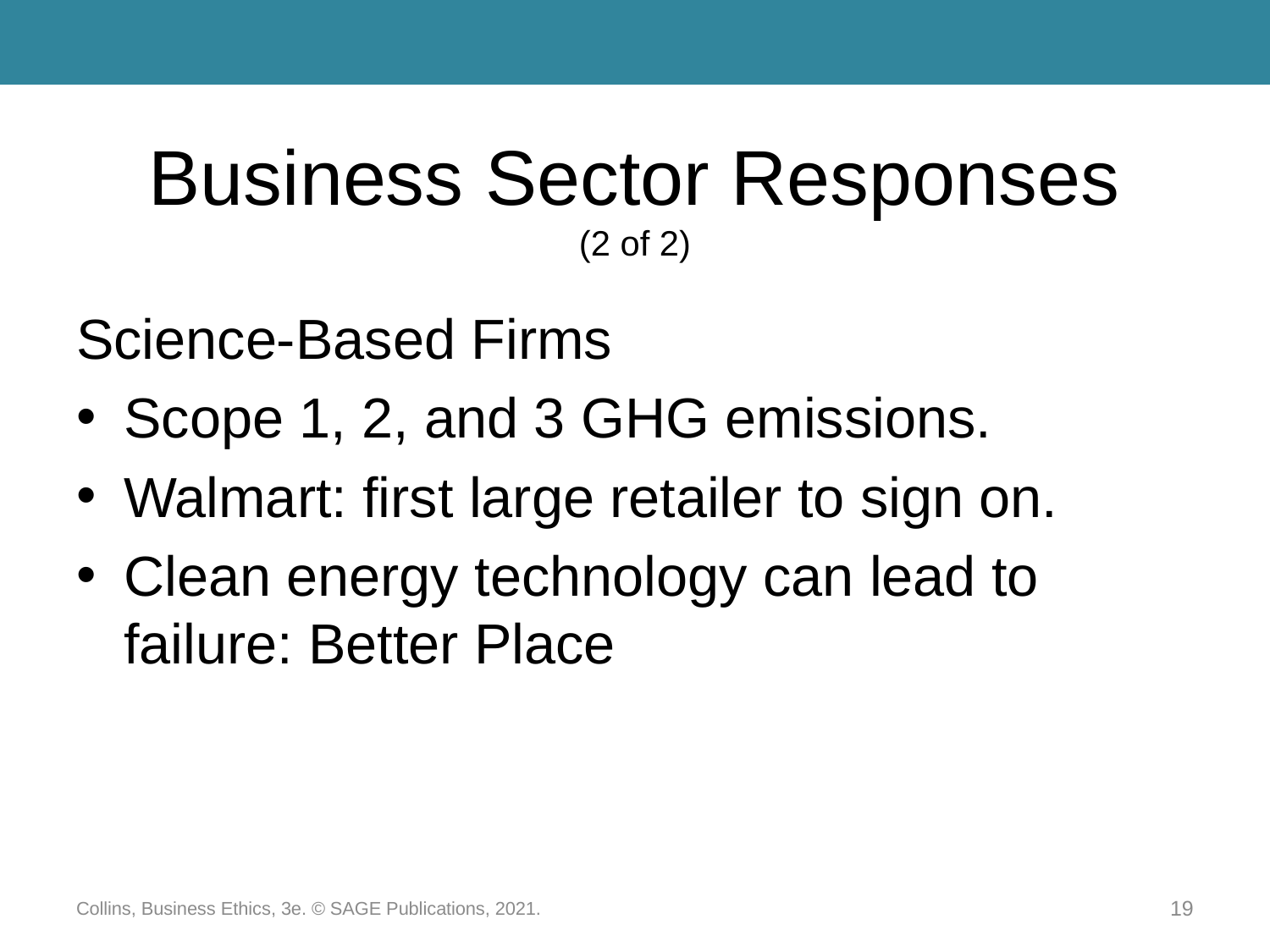

# Business Sector Responses (2 of 2)
Science-Based Firms
Scope 1, 2, and 3 GHG emissions.
Walmart: first large retailer to sign on.
Clean energy technology can lead to failure: Better Place
Collins, Business Ethics, 3e. © SAGE Publications, 2021.
19